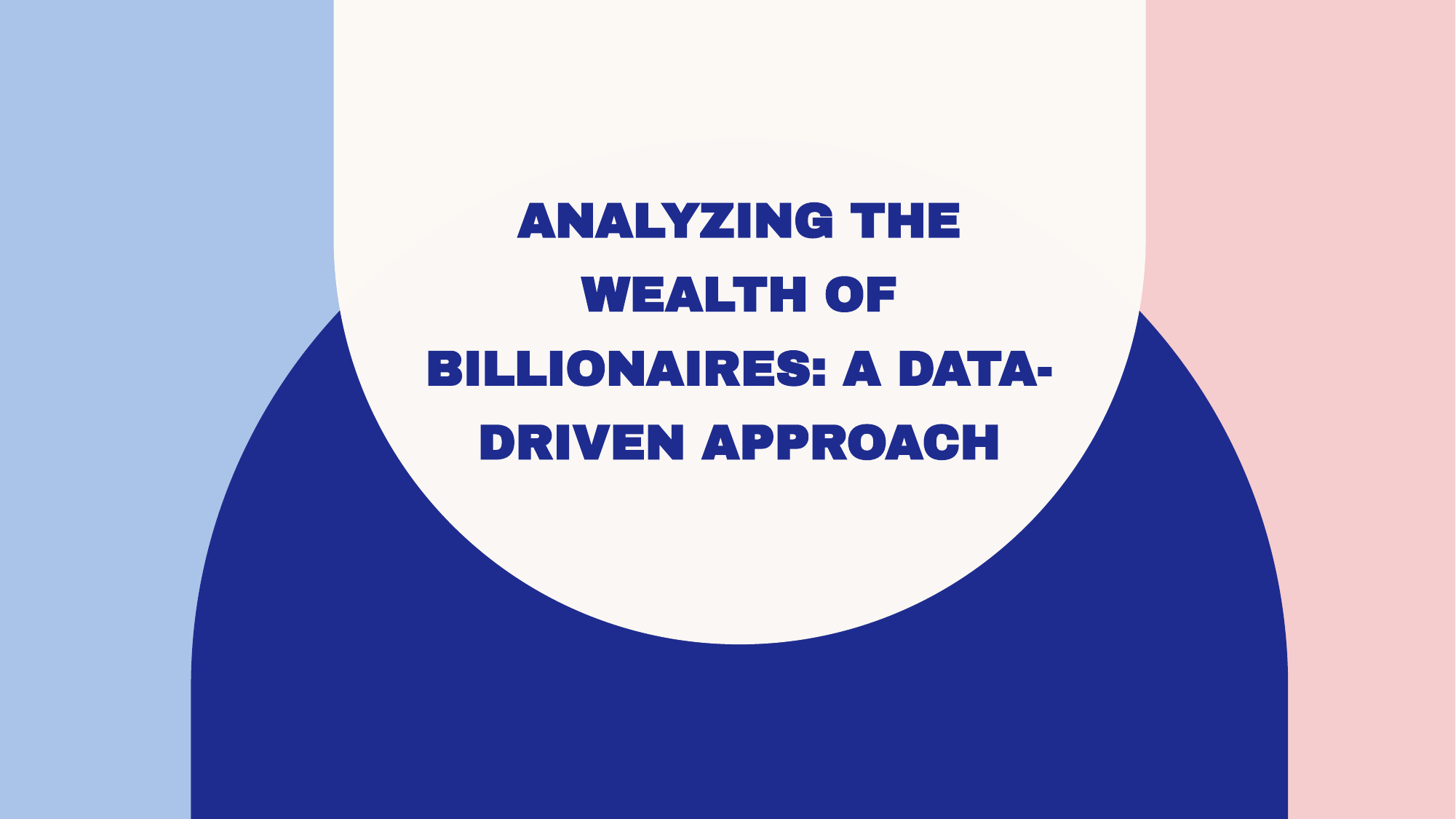

# Analyzing the Wealth of Billionaires: A Data-Driven Approach
​